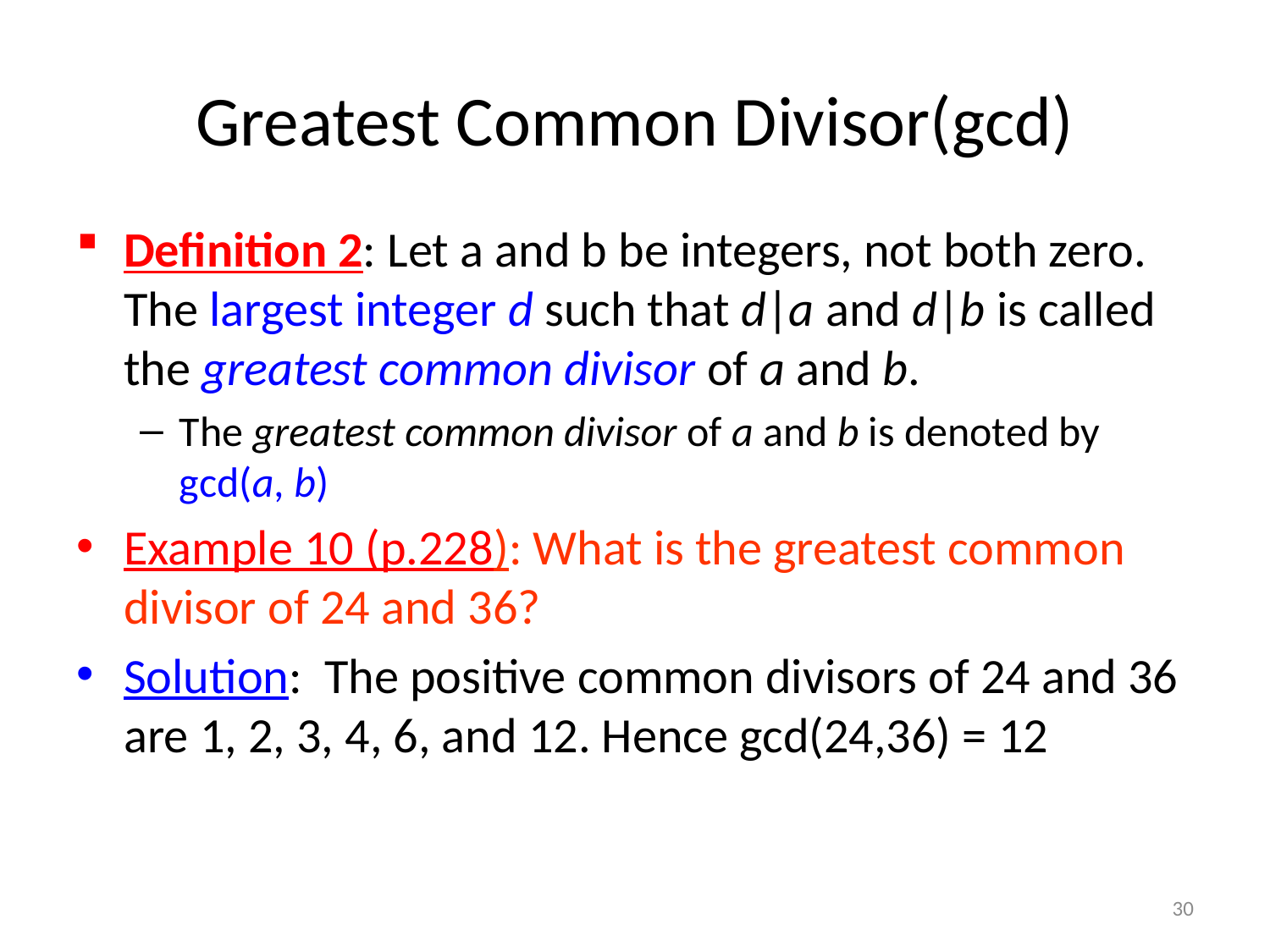

# Greatest Common Divisor(gcd)
Definition 2: Let a and b be integers, not both zero. The largest integer d such that d|a and d|b is called the greatest common divisor of a and b.
The greatest common divisor of a and b is denoted by gcd(a, b)
Example 10 (p.228): What is the greatest common divisor of 24 and 36?
Solution:  The positive common divisors of 24 and 36 are 1, 2, 3, 4, 6, and 12. Hence gcd(24,36) = 12

30